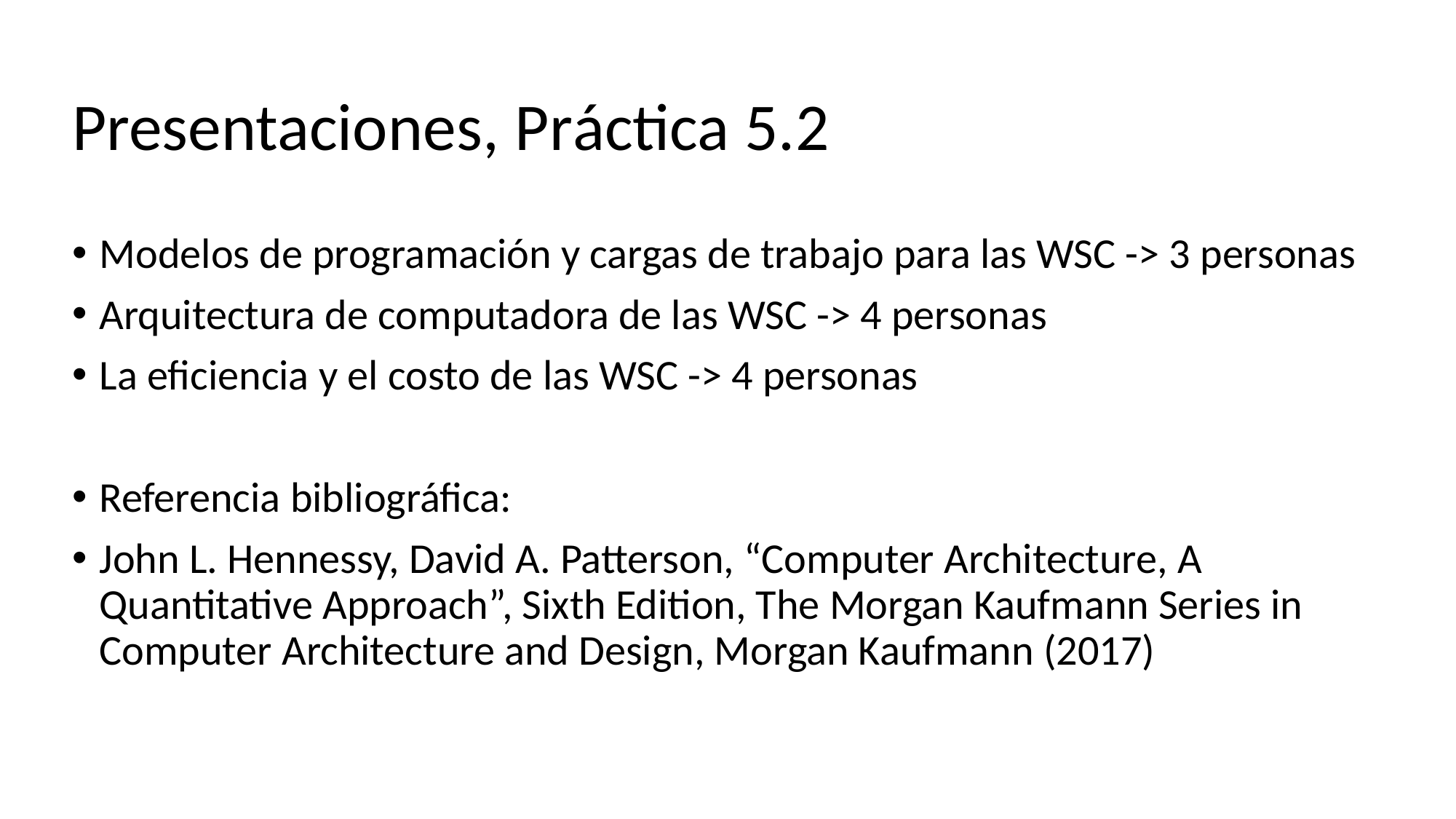

# Presentaciones, Práctica 5.2
Modelos de programación y cargas de trabajo para las WSC -> 3 personas
Arquitectura de computadora de las WSC -> 4 personas
La eficiencia y el costo de las WSC -> 4 personas

Referencia bibliográfica:
John L. Hennessy, David A. Patterson, “Computer Architecture, A Quantitative Approach”, Sixth Edition, The Morgan Kaufmann Series in Computer Architecture and Design, Morgan Kaufmann (2017)